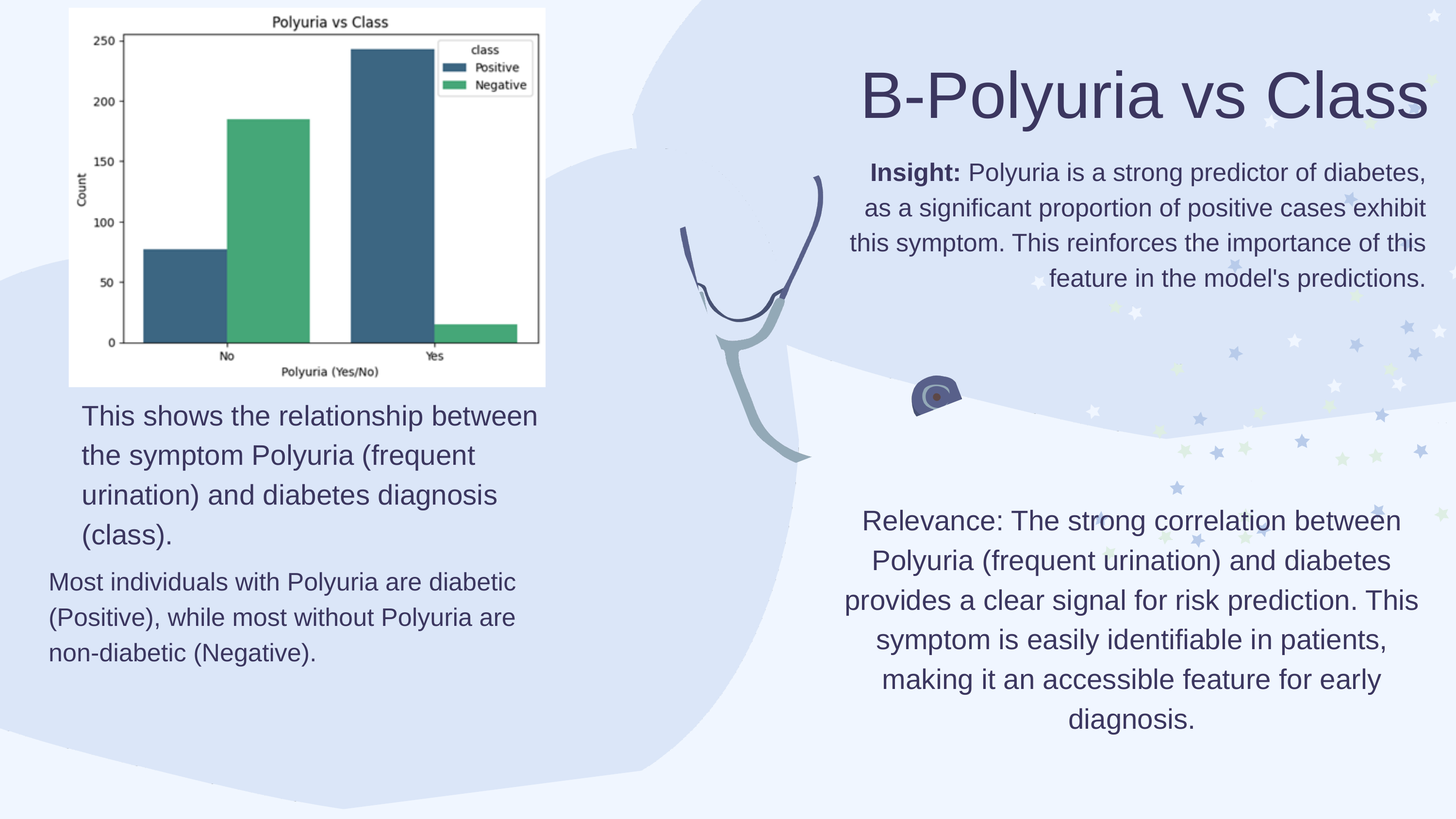

B-Polyuria vs Class

Insight: Polyuria is a strong predictor of diabetes, as a significant proportion of positive cases exhibit this symptom. This reinforces the importance of this feature in the model's predictions.

This shows the relationship between the symptom Polyuria (frequent urination) and diabetes diagnosis (class).

Relevance: The strong correlation between Polyuria (frequent urination) and diabetes provides a clear signal for risk prediction. This symptom is easily identifiable in patients, making it an accessible feature for early diagnosis.

Most individuals with Polyuria are diabetic (Positive), while most without Polyuria are non-diabetic (Negative).